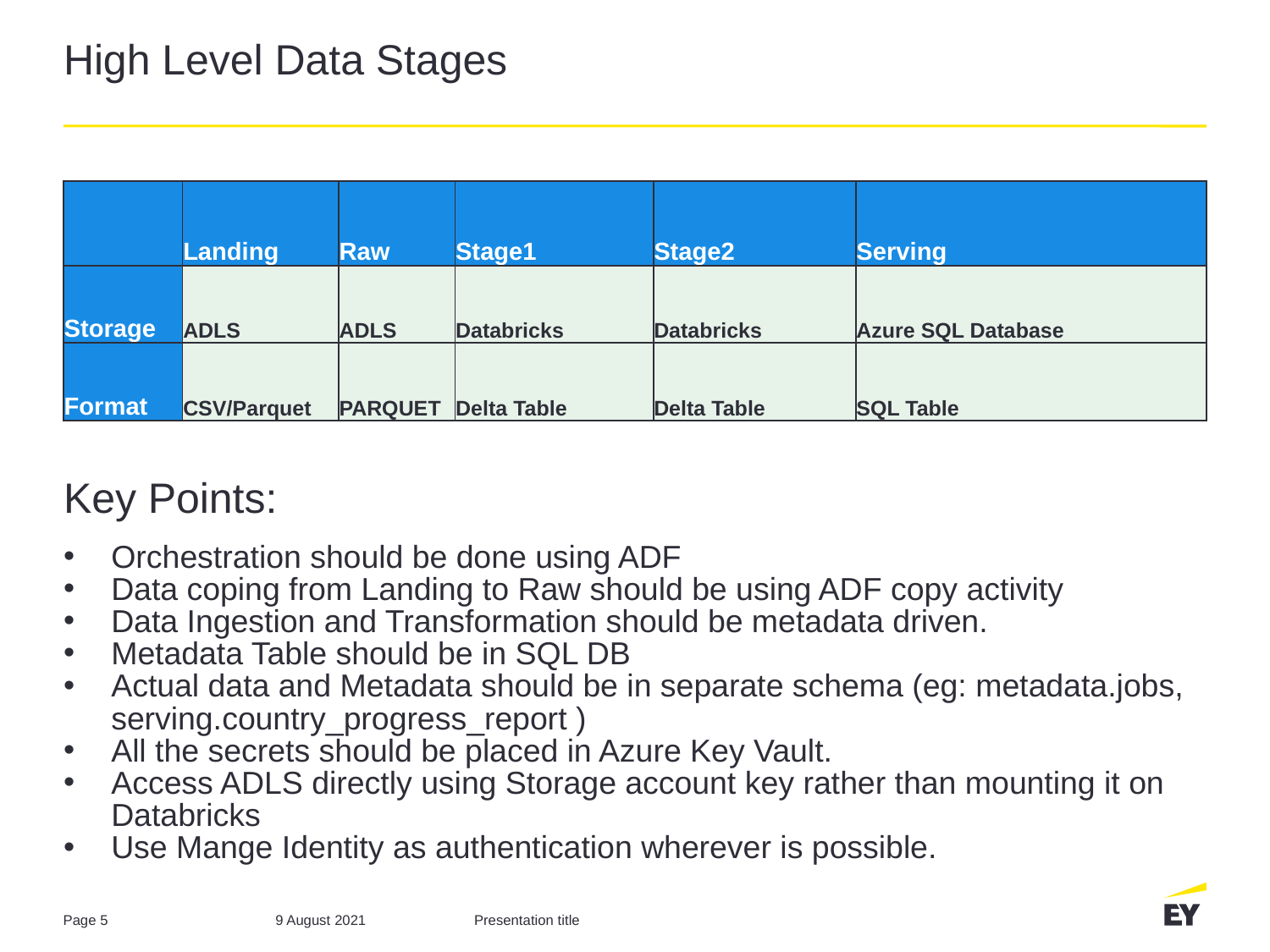

# High Level Data Stages
|  | Landing | Raw | Stage1 | Stage2 | Serving |
| --- | --- | --- | --- | --- | --- |
| Storage | ADLS | ADLS | Databricks | Databricks | Azure SQL Database |
| Format | CSV/Parquet | PARQUET | Delta Table | Delta Table | SQL Table |
Key Points:
Orchestration should be done using ADF
Data coping from Landing to Raw should be using ADF copy activity
Data Ingestion and Transformation should be metadata driven.
Metadata Table should be in SQL DB
Actual data and Metadata should be in separate schema (eg: metadata.jobs, serving.country_progress_report )
All the secrets should be placed in Azure Key Vault.
Access ADLS directly using Storage account key rather than mounting it on Databricks
Use Mange Identity as authentication wherever is possible.